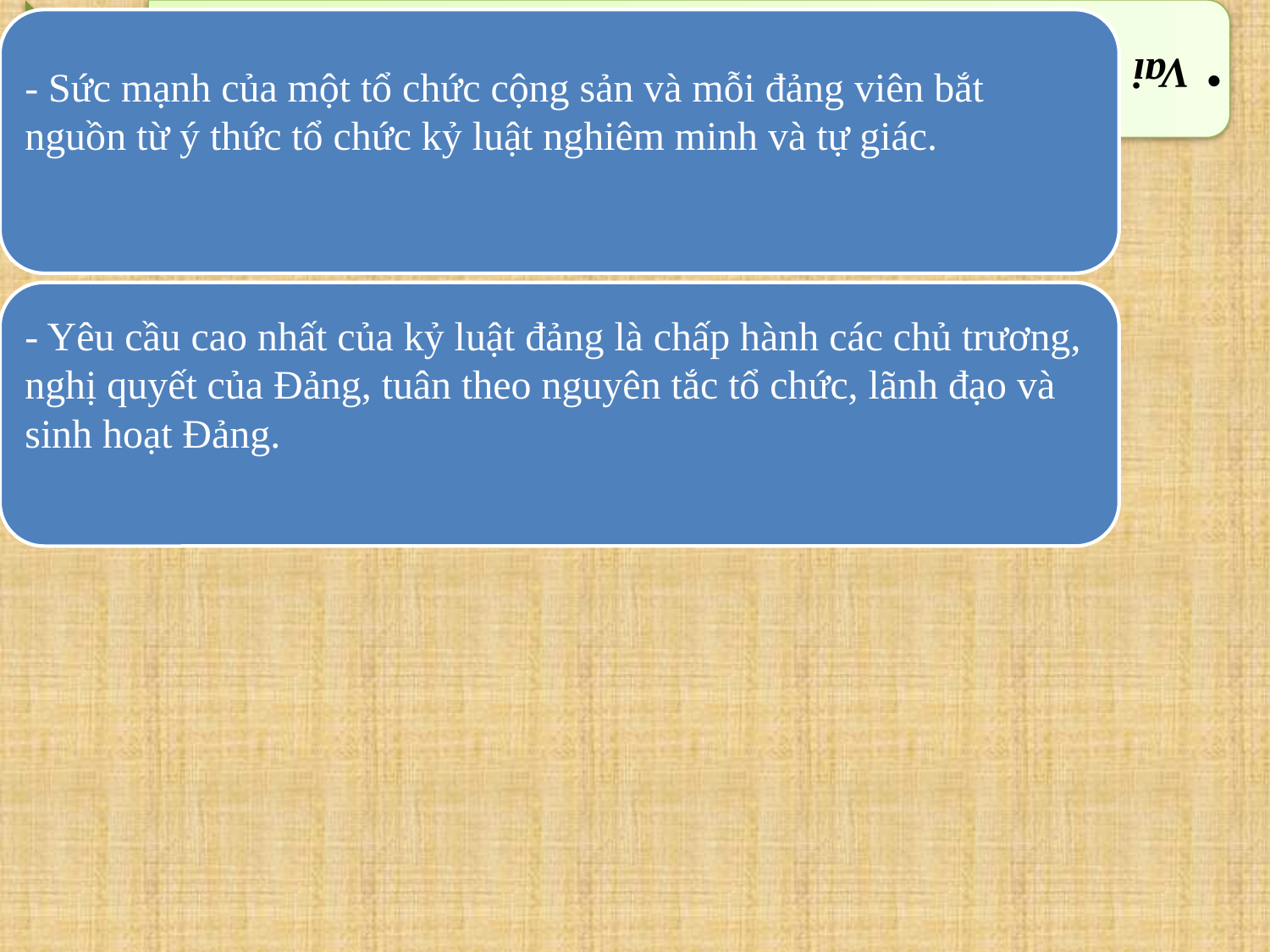

Vai trò của Đảng Cộng sản Việt Nam
#

- Sức mạnh của một tổ chức cộng sản và mỗi đảng viên bắt nguồn từ ý thức tổ chức kỷ luật nghiêm minh và tự giác.

- Yêu cầu cao nhất của kỷ luật đảng là chấp hành các chủ trương, nghị quyết của Đảng, tuân theo nguyên tắc tổ chức, lãnh đạo và sinh hoạt Đảng.